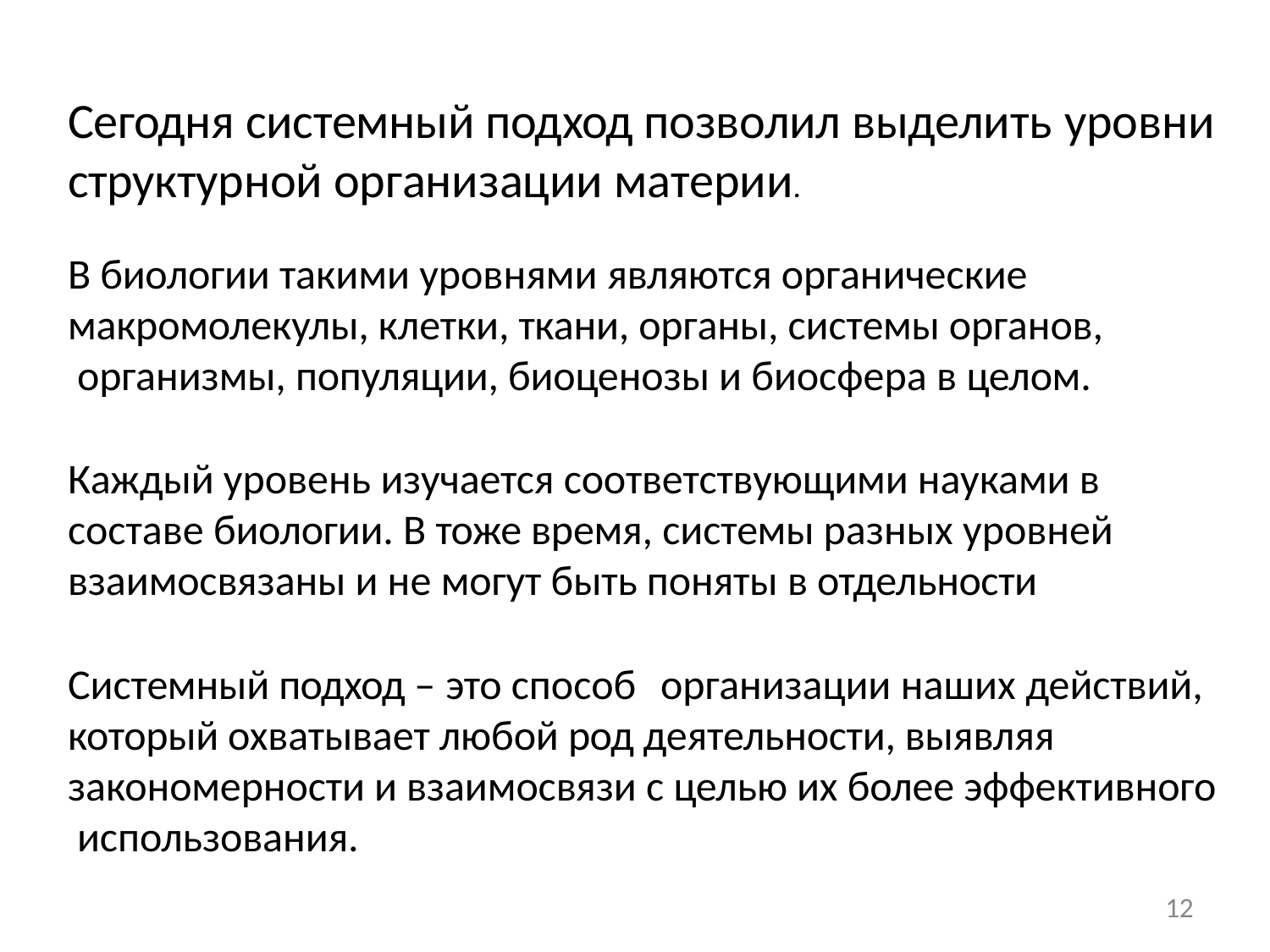

# Сегодня системный подход позволил выделить уровни
структурной организации материи.
В биологии такими уровнями являются органические  макромолекулы, клетки, ткани, органы, системы органов,  организмы, популяции, биоценозы и биосфера в целом.

Каждый уровень изучается соответствующими науками в  составе биологии. В тоже время, системы разных уровней  взаимосвязаны и не могут быть поняты в отдельности

Системный подход – это способ	организации наших действий,  который охватывает любой род деятельности, выявляя  закономерности и взаимосвязи с целью их более эффективного  использования.
12